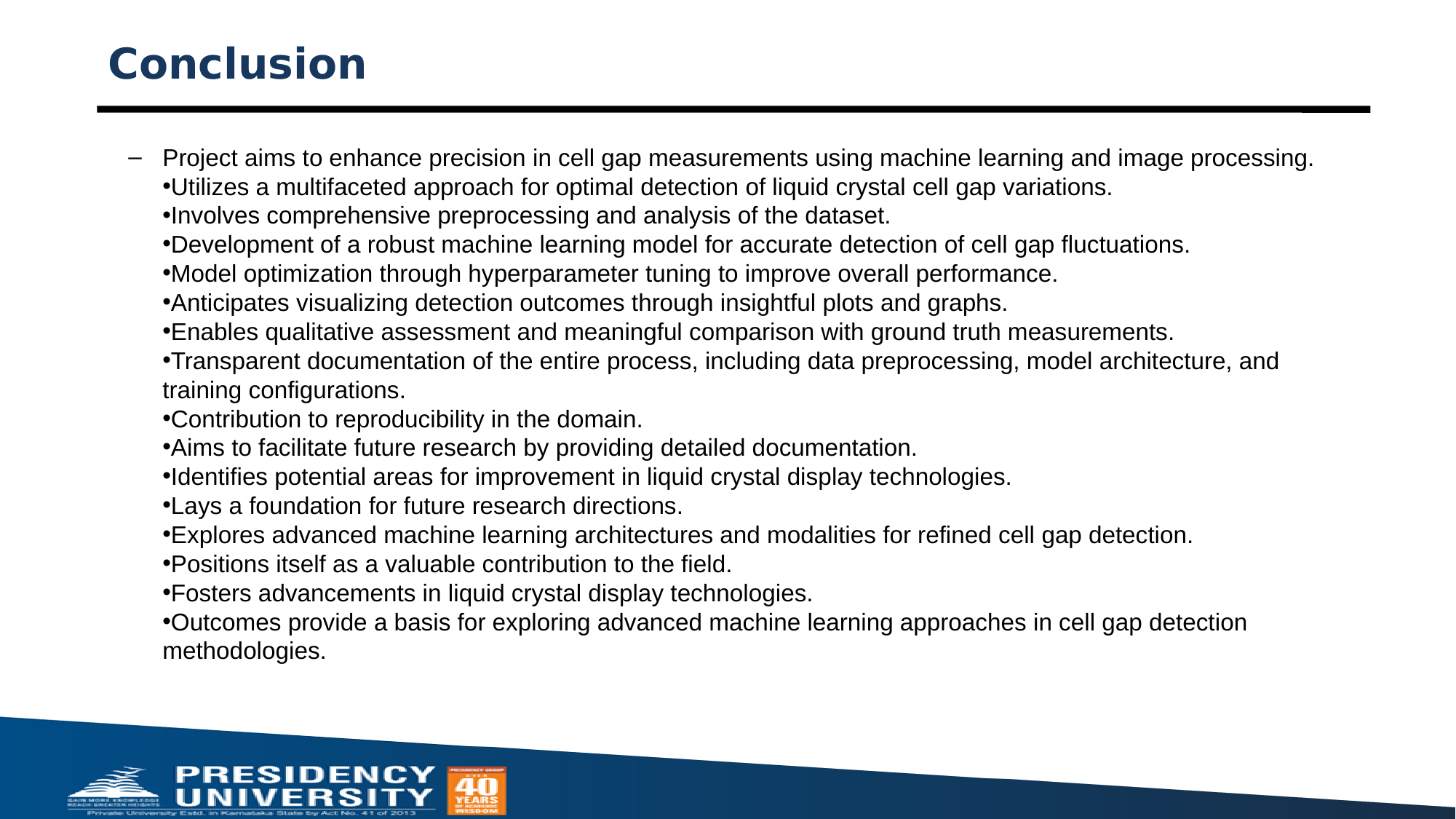

# Conclusion
Project aims to enhance precision in cell gap measurements using machine learning and image processing.
Utilizes a multifaceted approach for optimal detection of liquid crystal cell gap variations.
Involves comprehensive preprocessing and analysis of the dataset.
Development of a robust machine learning model for accurate detection of cell gap fluctuations.
Model optimization through hyperparameter tuning to improve overall performance.
Anticipates visualizing detection outcomes through insightful plots and graphs.
Enables qualitative assessment and meaningful comparison with ground truth measurements.
Transparent documentation of the entire process, including data preprocessing, model architecture, and   training configurations.
Contribution to reproducibility in the domain.
Aims to facilitate future research by providing detailed documentation.
Identifies potential areas for improvement in liquid crystal display technologies.
Lays a foundation for future research directions.
Explores advanced machine learning architectures and modalities for refined cell gap detection.
Positions itself as a valuable contribution to the field.
Fosters advancements in liquid crystal display technologies.
Outcomes provide a basis for exploring advanced machine learning approaches in cell gap detection methodologies.